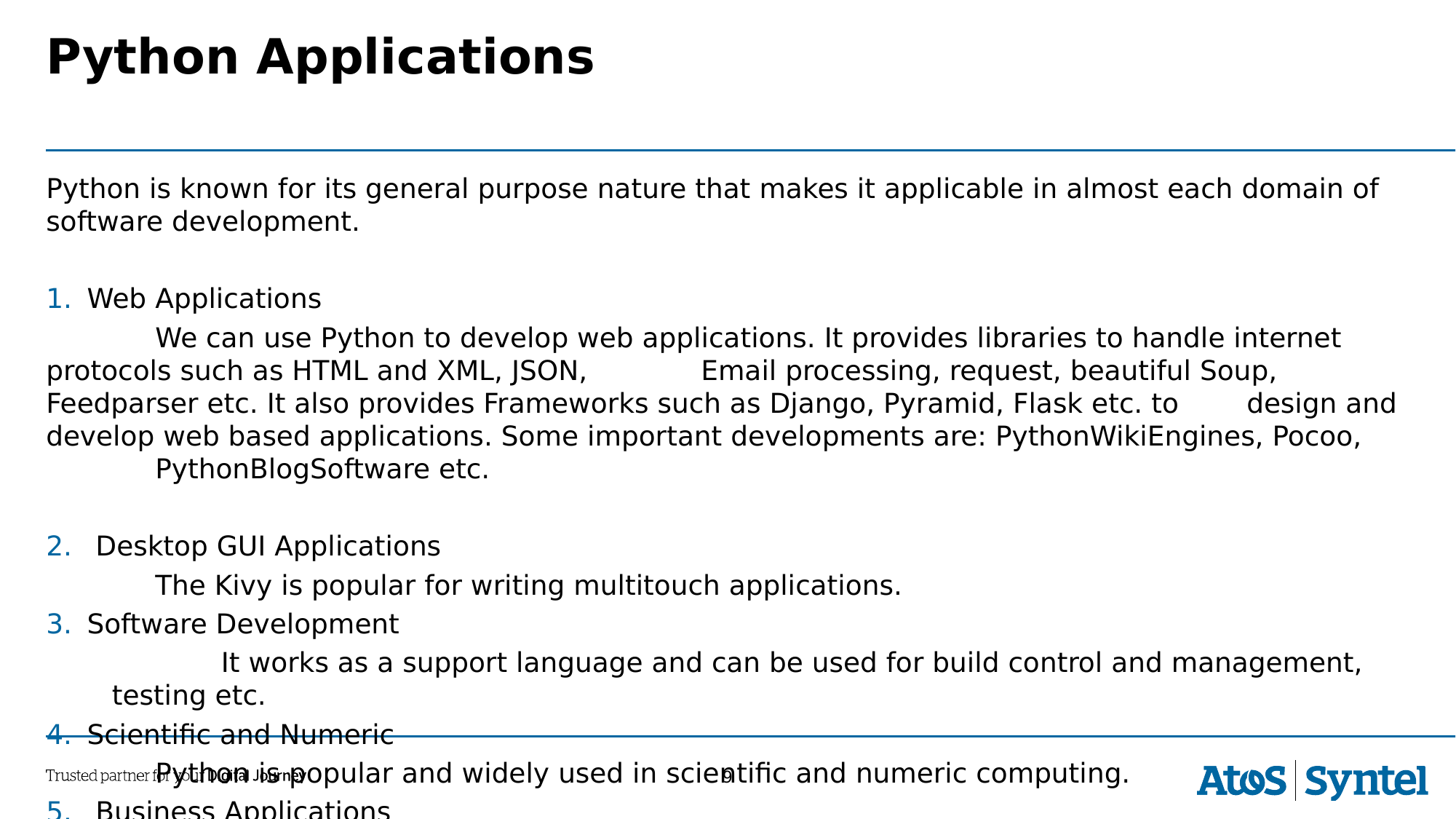

# Python Applications
Python is known for its general purpose nature that makes it applicable in almost each domain of software development.

Web Applications
	We can use Python to develop web applications. It provides libraries to handle internet protocols such as HTML and XML, JSON, 	Email processing, request, beautiful Soup, Feedparser etc. It also provides Frameworks such as Django, Pyramid, Flask etc. to 	design and develop web based applications. Some important developments are: PythonWikiEngines, Pocoo, 	PythonBlogSoftware etc.

 Desktop GUI Applications
 	The Kivy is popular for writing multitouch applications.
Software Development
	It works as a support language and can be used for build control and management, testing etc.
Scientific and Numeric
	Python is popular and widely used in scientific and numeric computing.
 Business Applications
	Python is used to build Business applications like ERP and e-commerce systems.